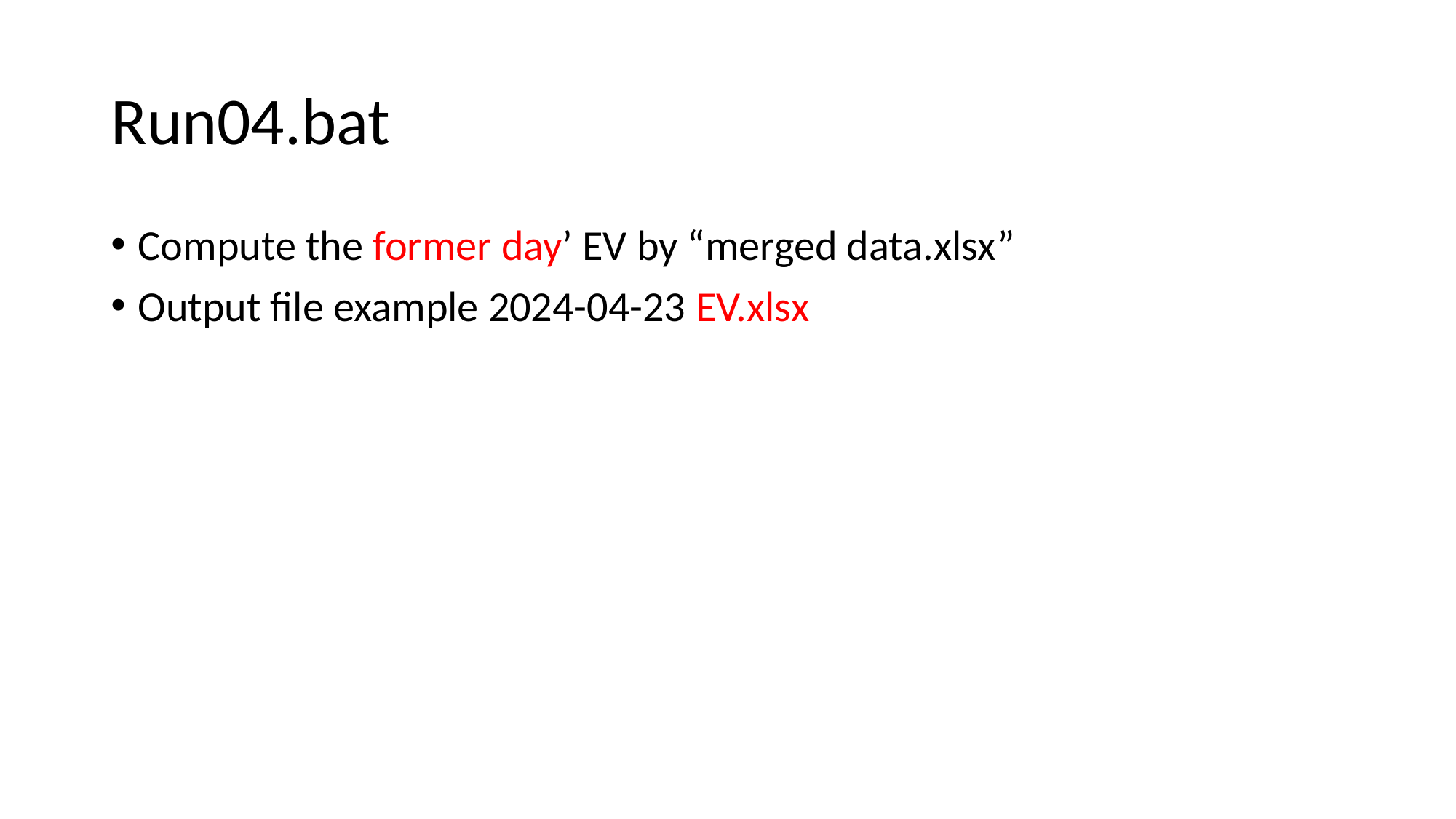

# Run04.bat
Compute the former day’ EV by “merged data.xlsx”
Output file example 2024-04-23 EV.xlsx